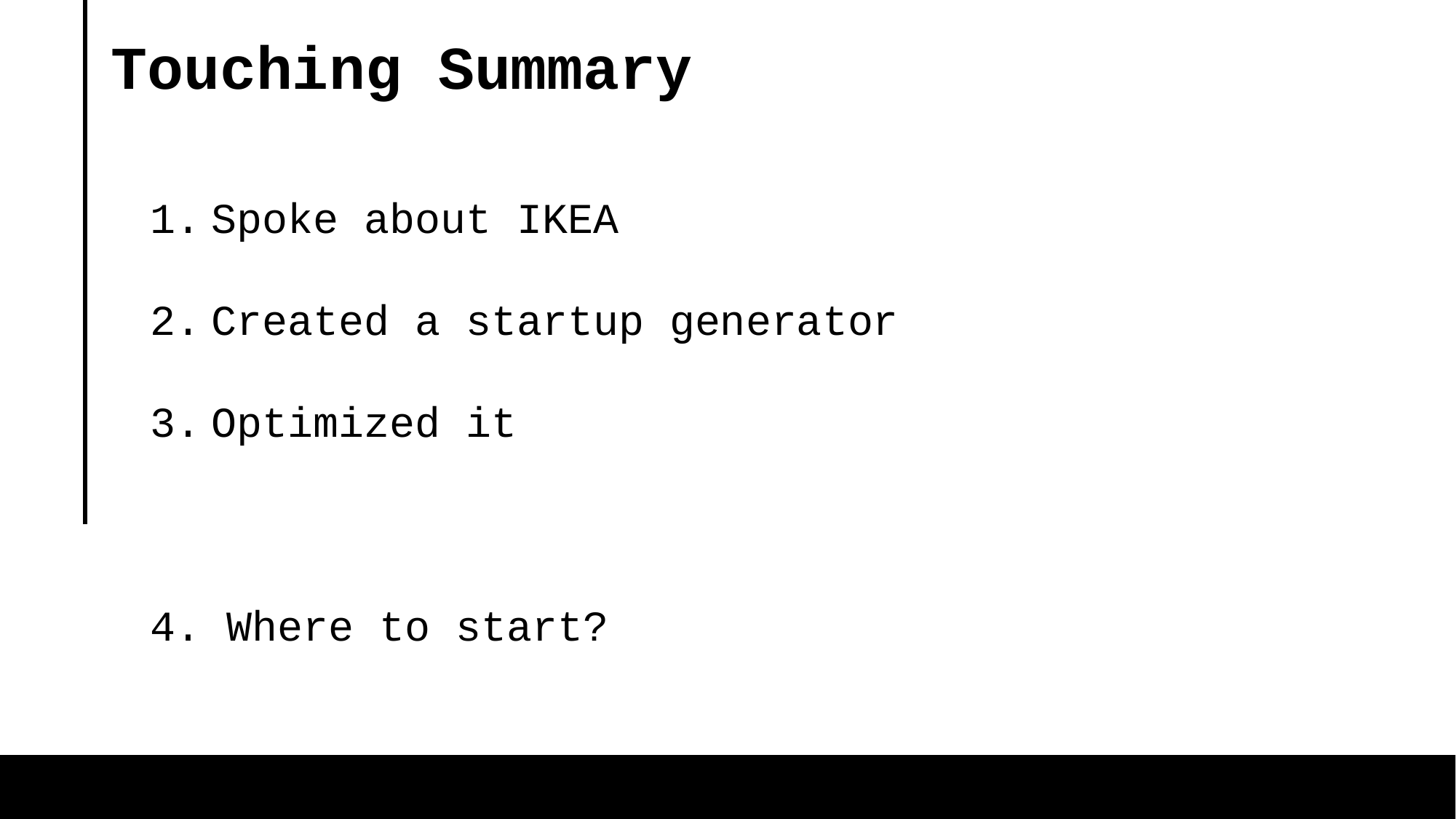

Touching Summary
Spoke about IKEA
Created a startup generator
Optimized it

4. Where to start?